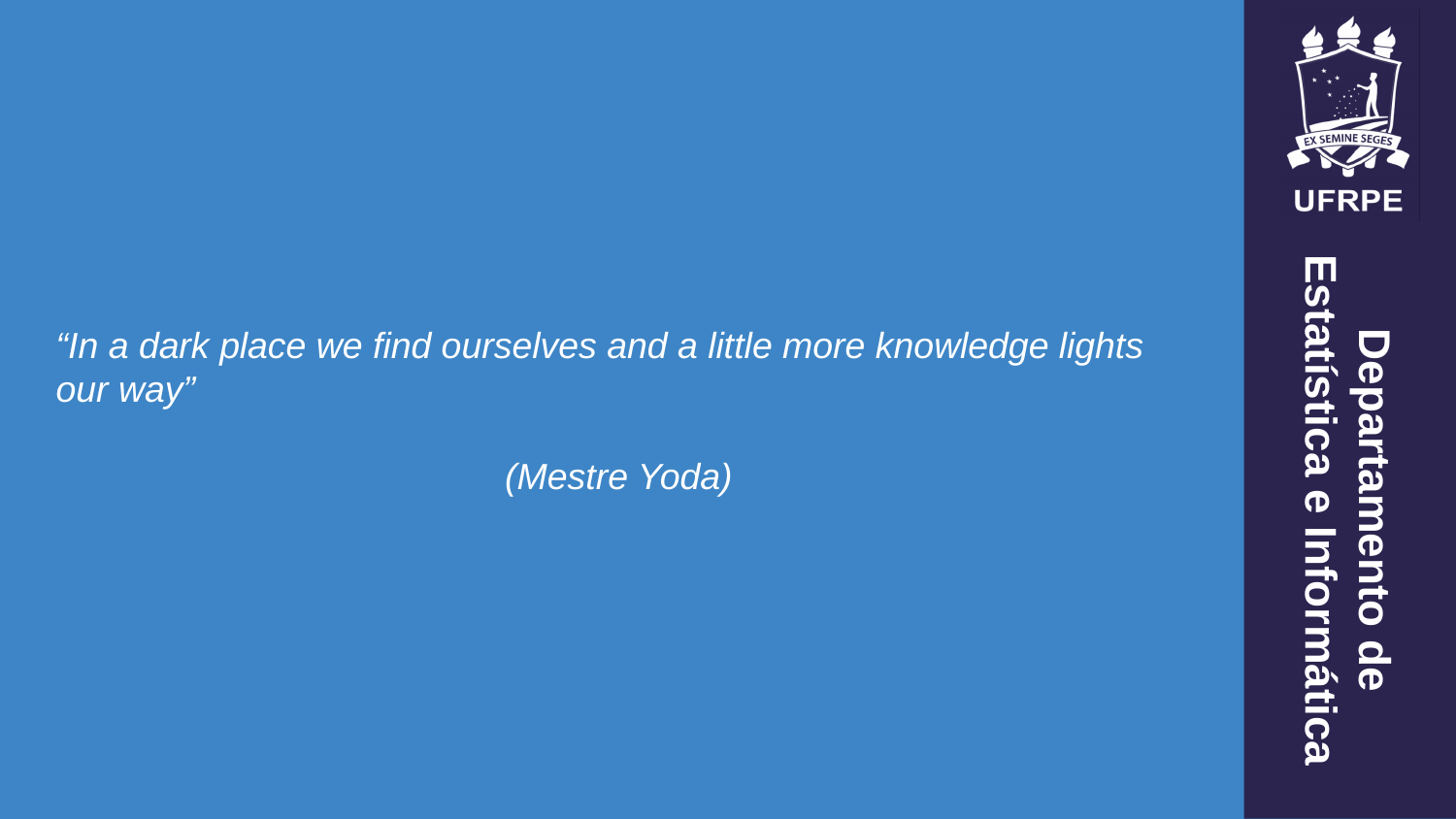

“In a dark place we find ourselves and a little more knowledge lights our way”

(Mestre Yoda)